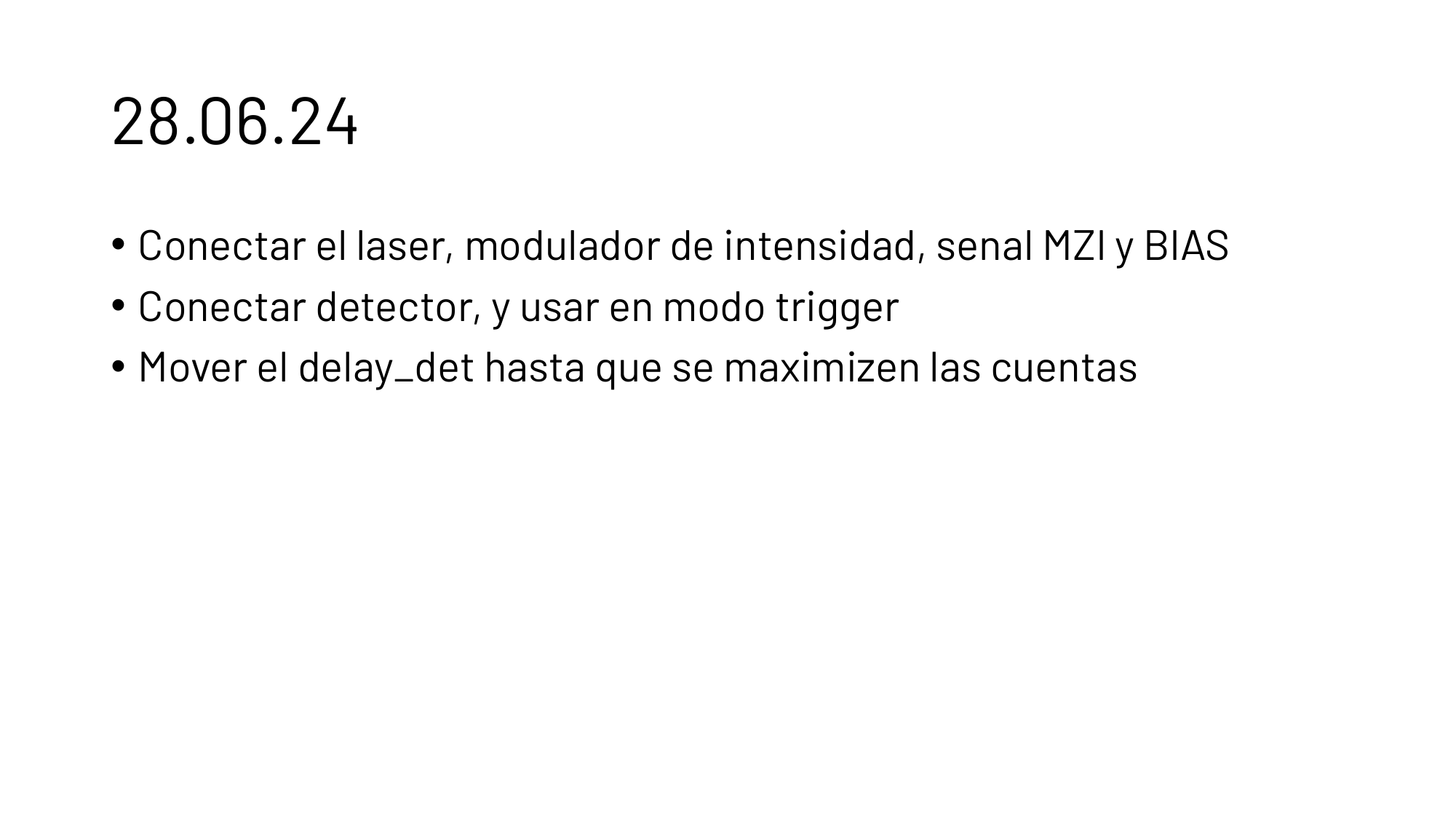

# 28.06.24
Conectar el laser, modulador de intensidad, senal MZI y BIAS
Conectar detector, y usar en modo trigger
Mover el delay_det hasta que se maximizen las cuentas